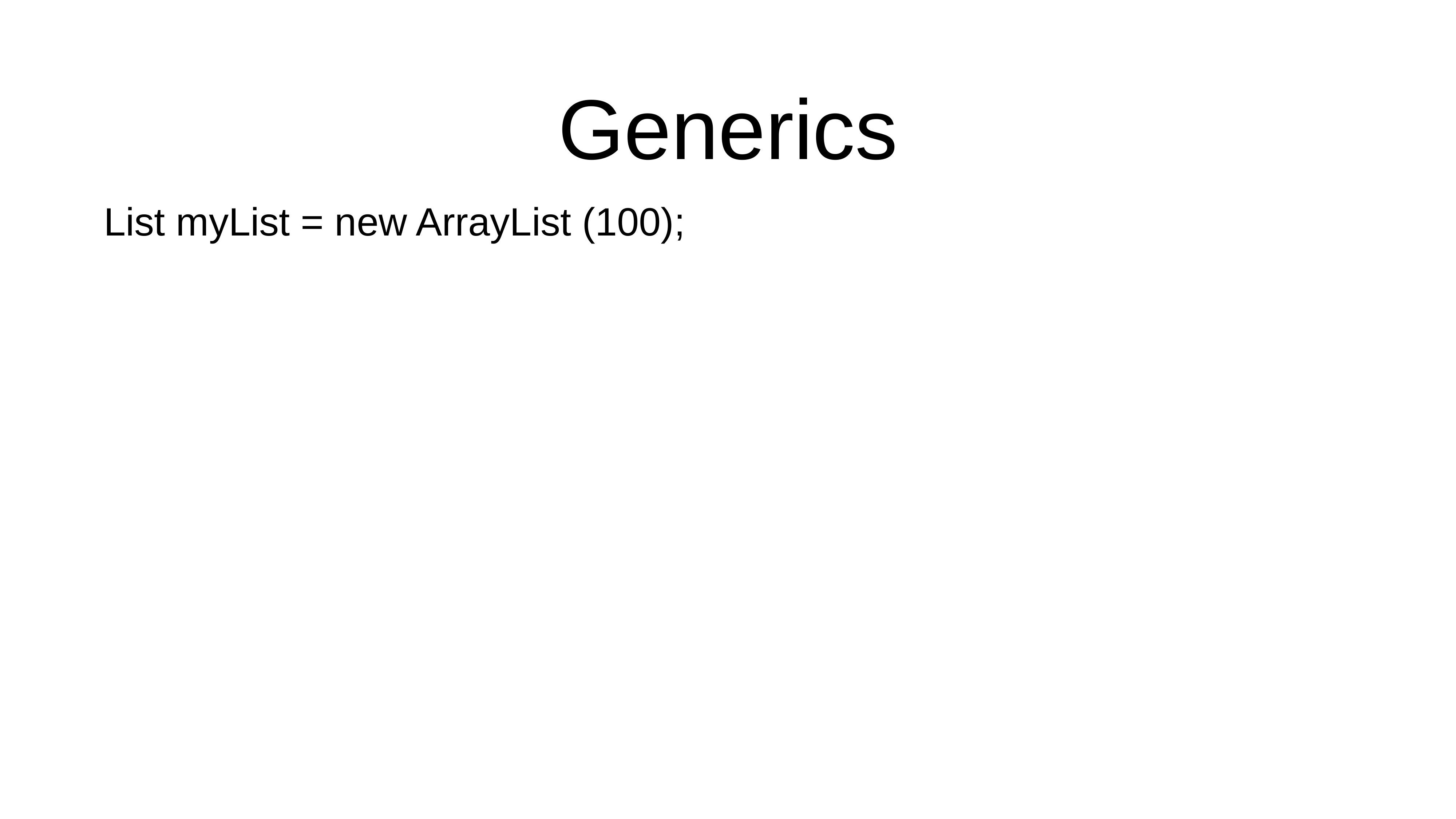

# Generics
List myList = new ArrayList (100);
Map myMap  = new HashMap(100);